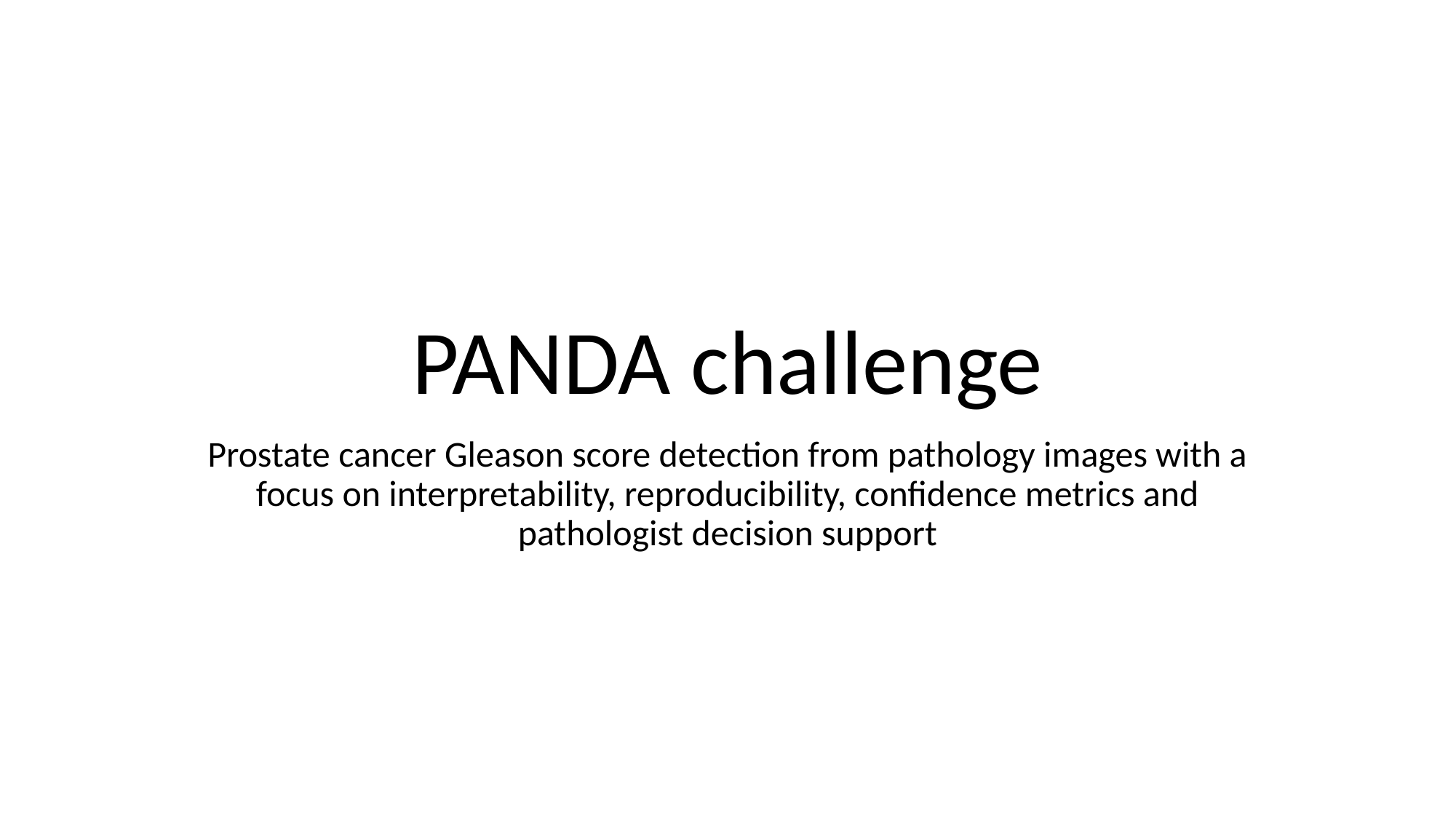

# PANDA challenge
Prostate cancer Gleason score detection from pathology images with a focus on interpretability, reproducibility, confidence metrics and pathologist decision support